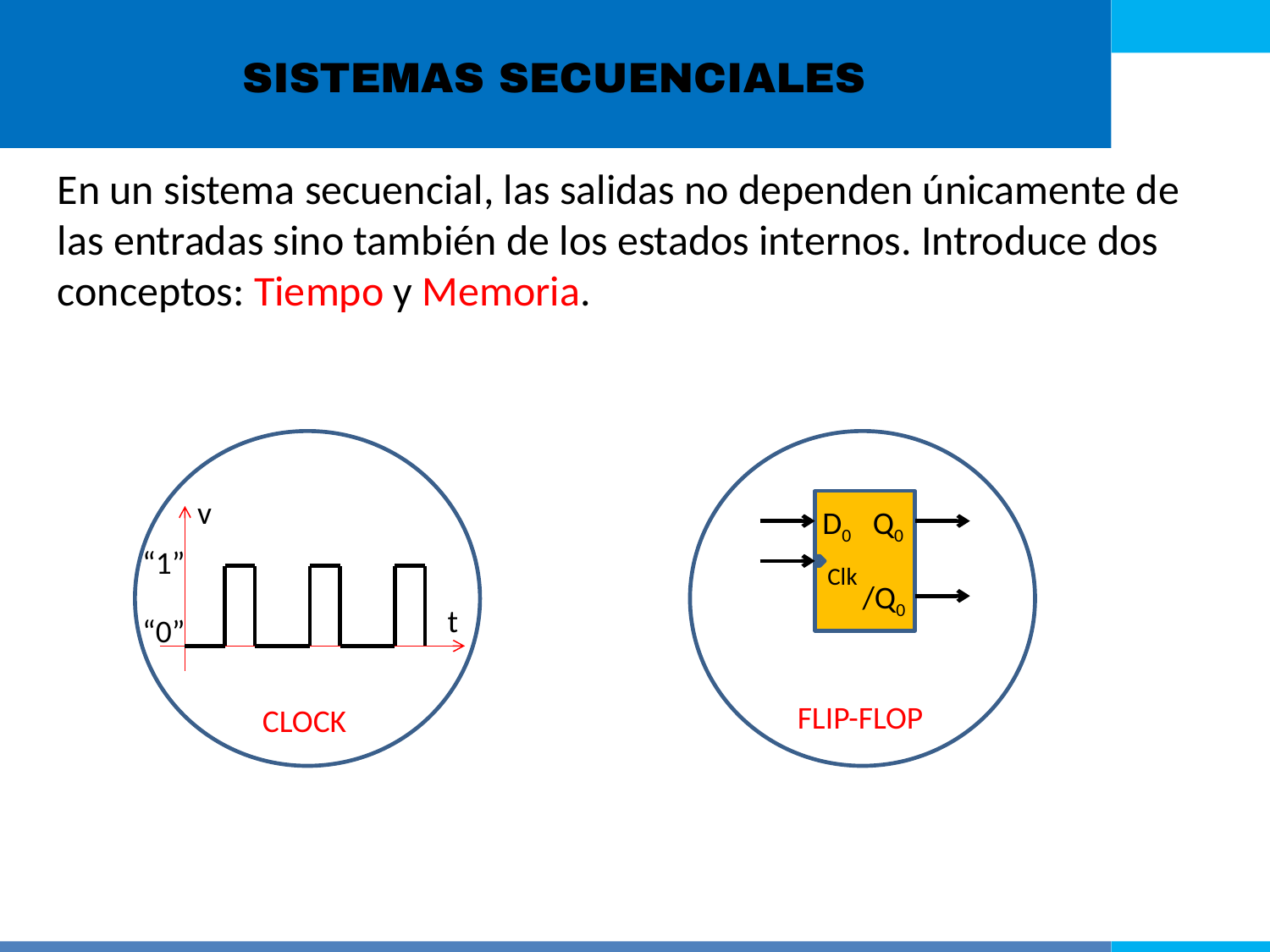

SISTEMAS SECUENCIALES
En un sistema secuencial, las salidas no dependen únicamente de las entradas sino también de los estados internos. Introduce dos conceptos: Tiempo y Memoria.

v

D0   Q0
Clk
“1”

/Q0
t
“0”
FLIP-FLOP
CLOCK